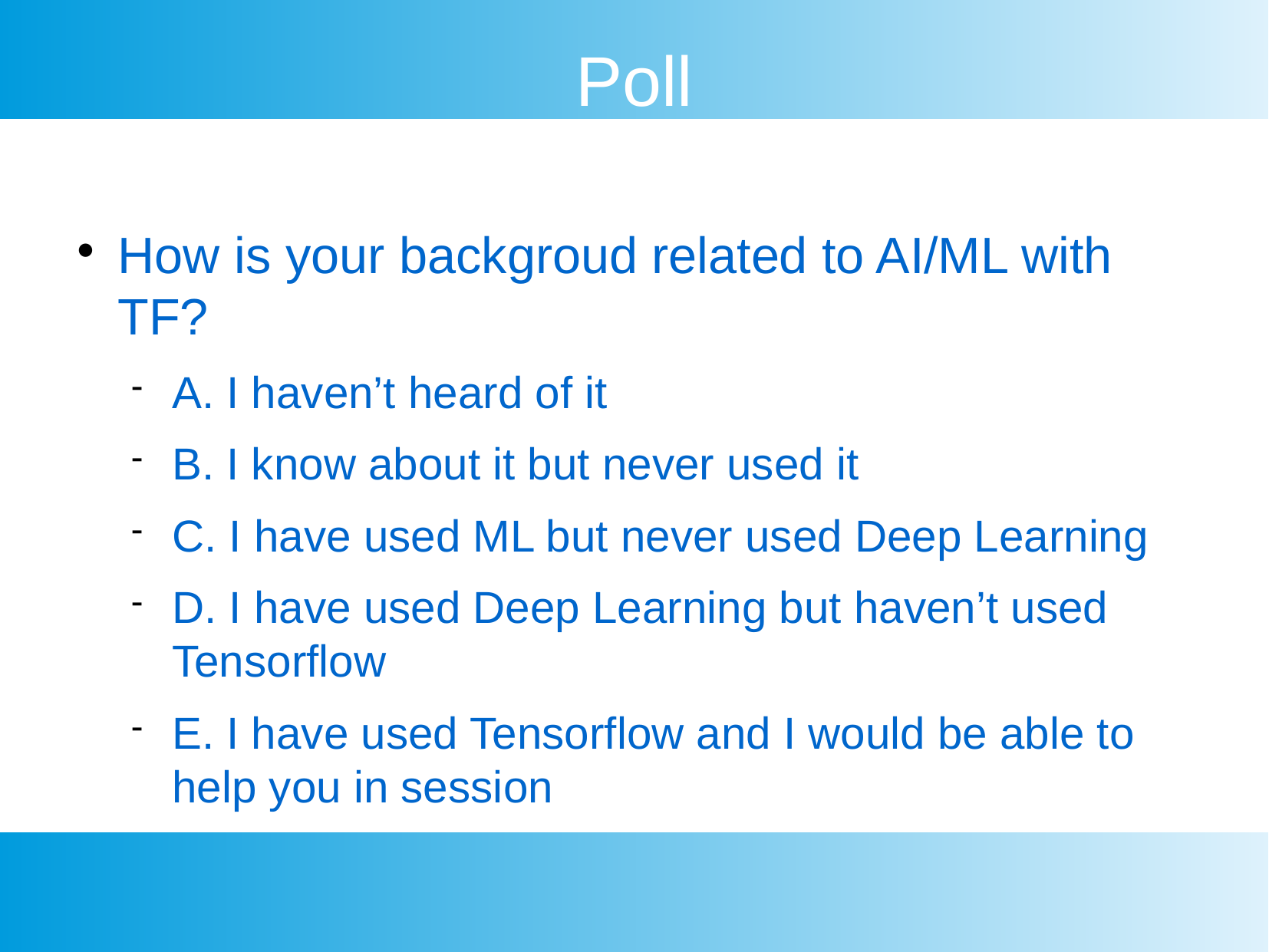

Poll
How is your backgroud related to AI/ML with TF?
A. I haven’t heard of it
B. I know about it but never used it
C. I have used ML but never used Deep Learning
D. I have used Deep Learning but haven’t used Tensorflow
E. I have used Tensorflow and I would be able to help you in session